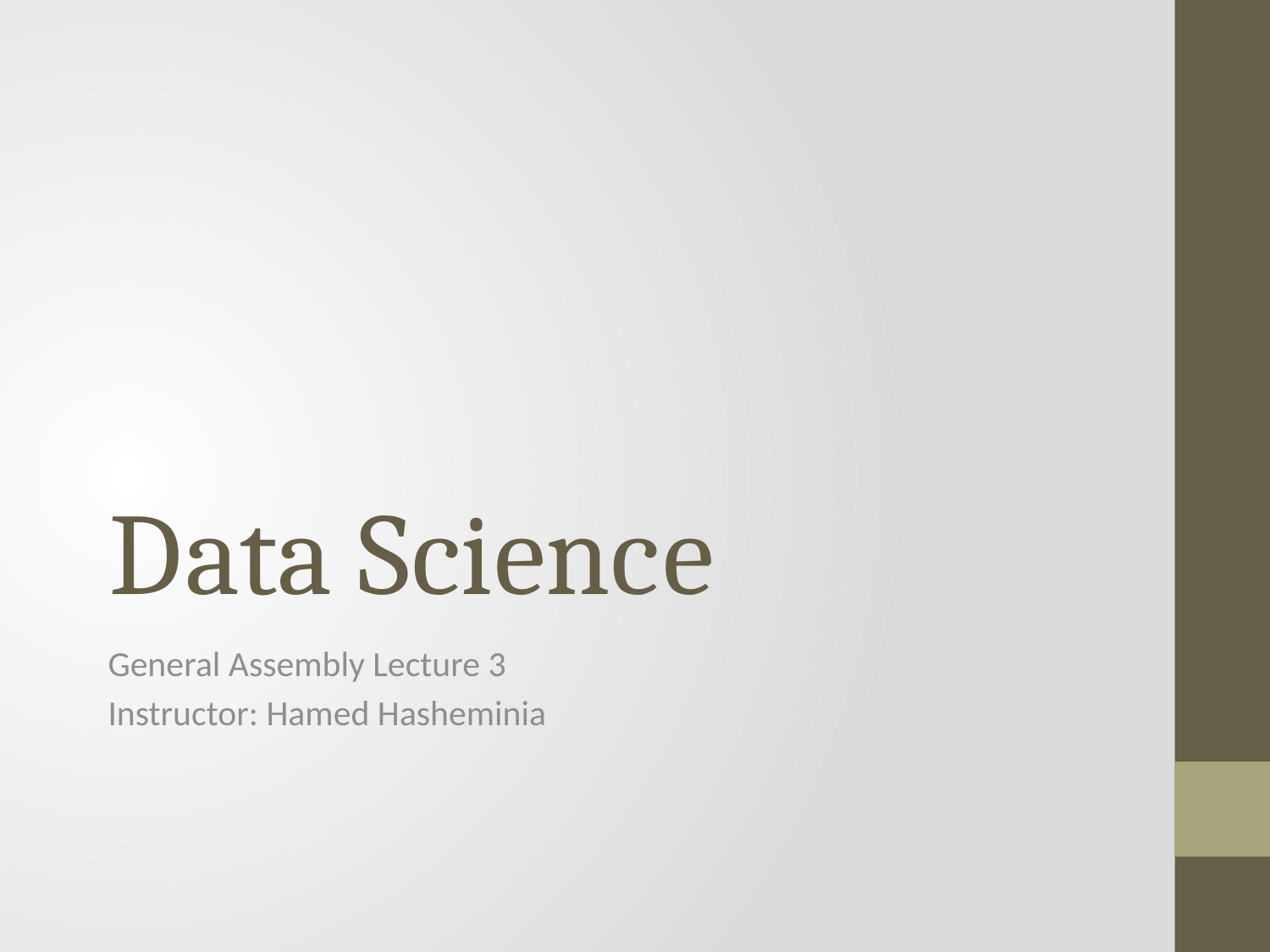

# Data Science
General Assembly Lecture 3
Instructor: Hamed Hasheminia